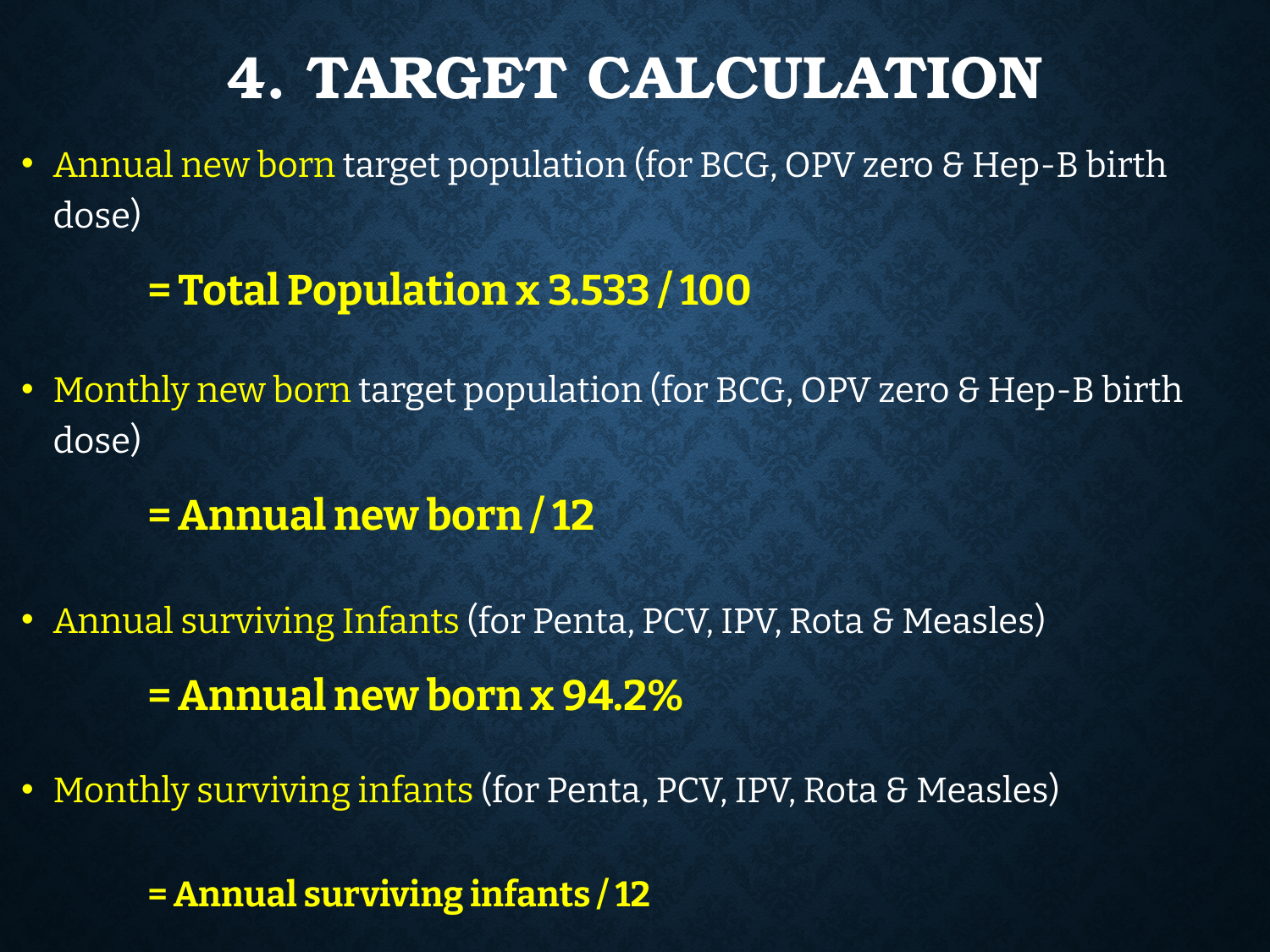

# 4. Target calculation
Annual new born target population (for BCG, OPV zero & Hep-B birth dose)
	= Total Population x 3.533 / 100

Monthly new born target population (for BCG, OPV zero & Hep-B birth dose)
	= Annual new born / 12

Annual surviving Infants (for Penta, PCV, IPV, Rota & Measles)
	= Annual new born x 94.2%

Monthly surviving infants (for Penta, PCV, IPV, Rota & Measles)

	= Annual surviving infants / 12